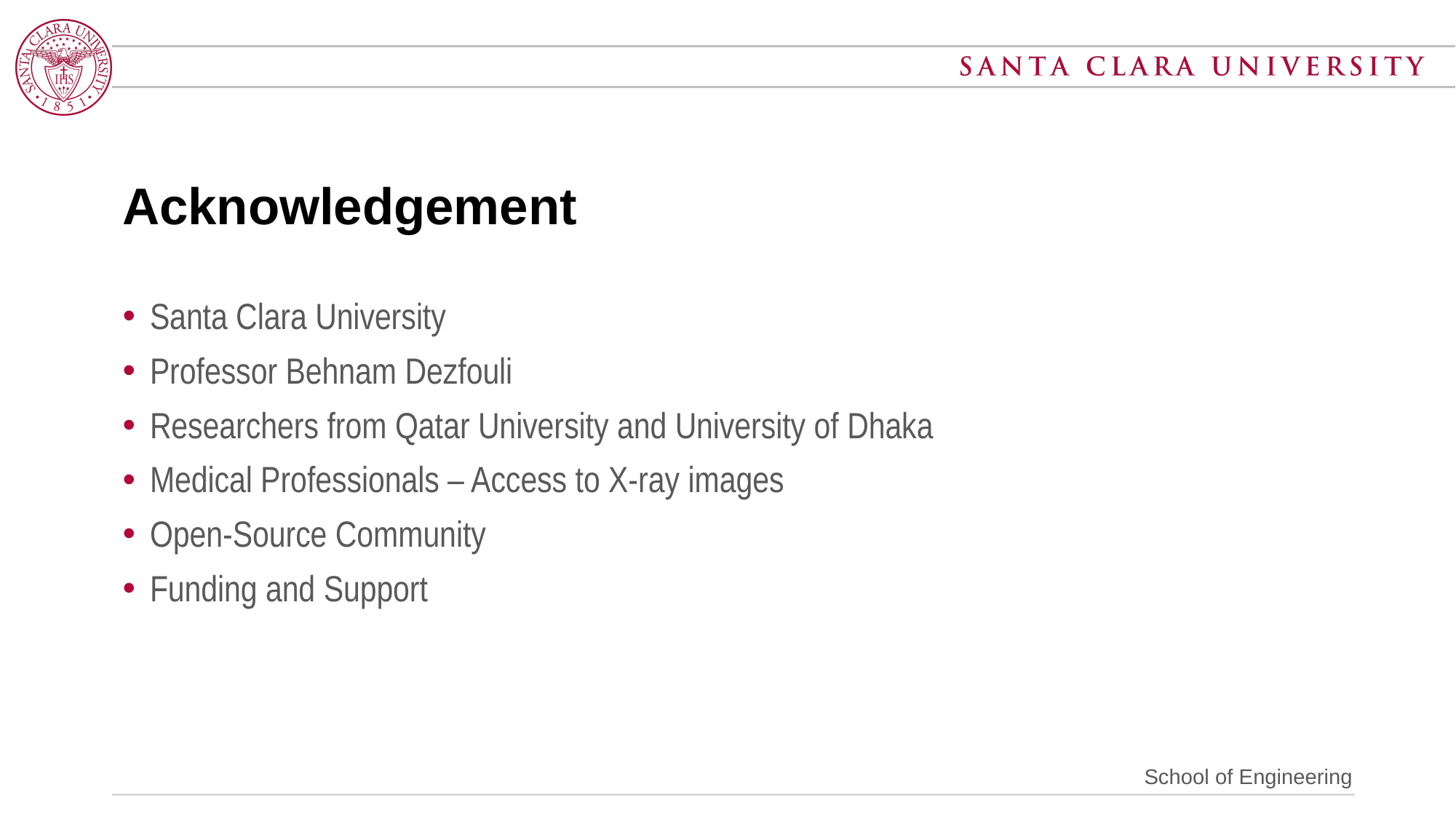

# Acknowledgement
Santa Clara University
Professor Behnam Dezfouli
Researchers from Qatar University and University of Dhaka
Medical Professionals – Access to X-ray images
Open-Source Community
Funding and Support

School of Engineering